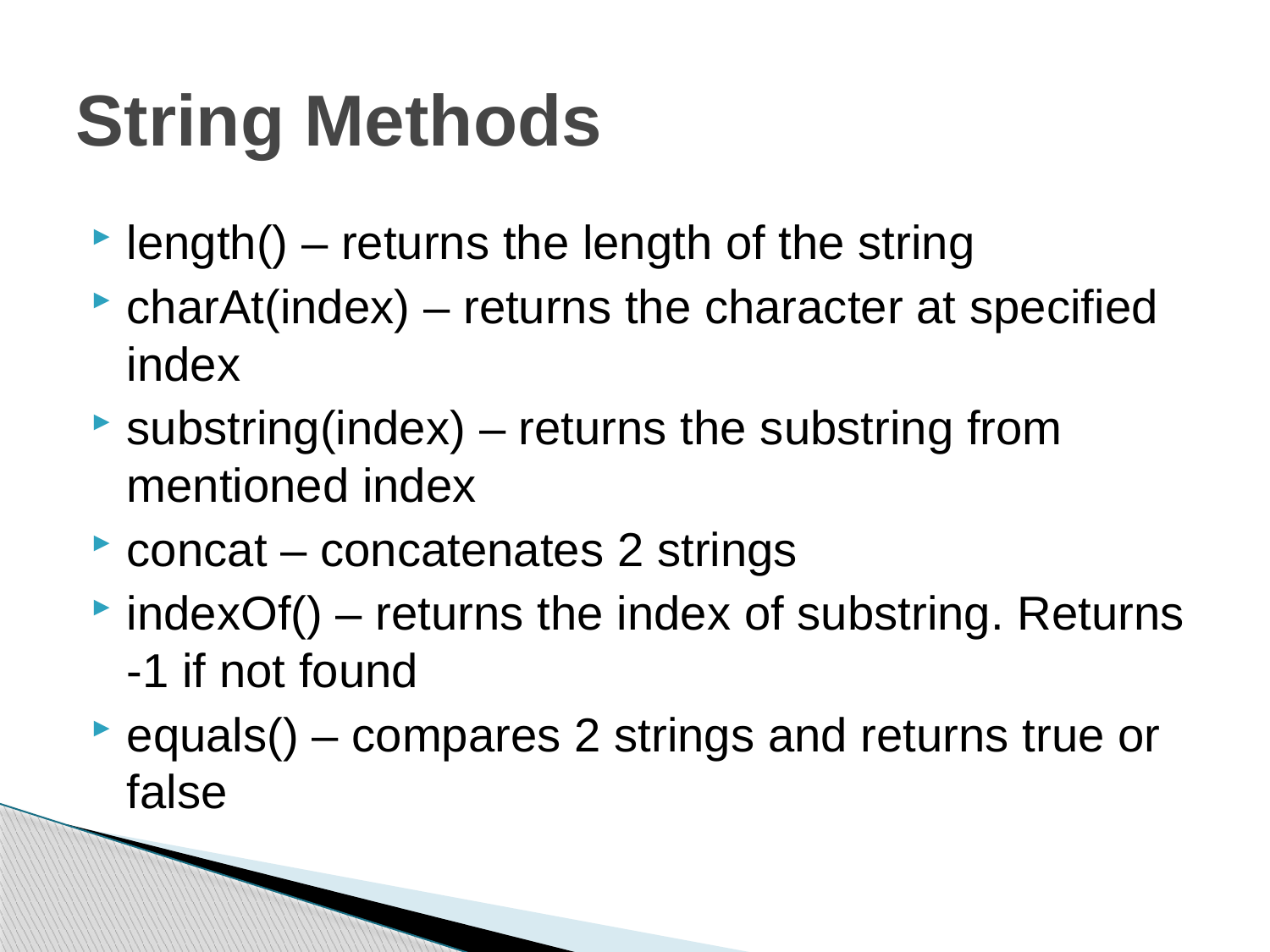

# String Methods
length() – returns the length of the string
charAt(index) – returns the character at specified index
substring(index) – returns the substring from mentioned index
concat – concatenates 2 strings
indexOf() – returns the index of substring. Returns -1 if not found
equals() – compares 2 strings and returns true or false